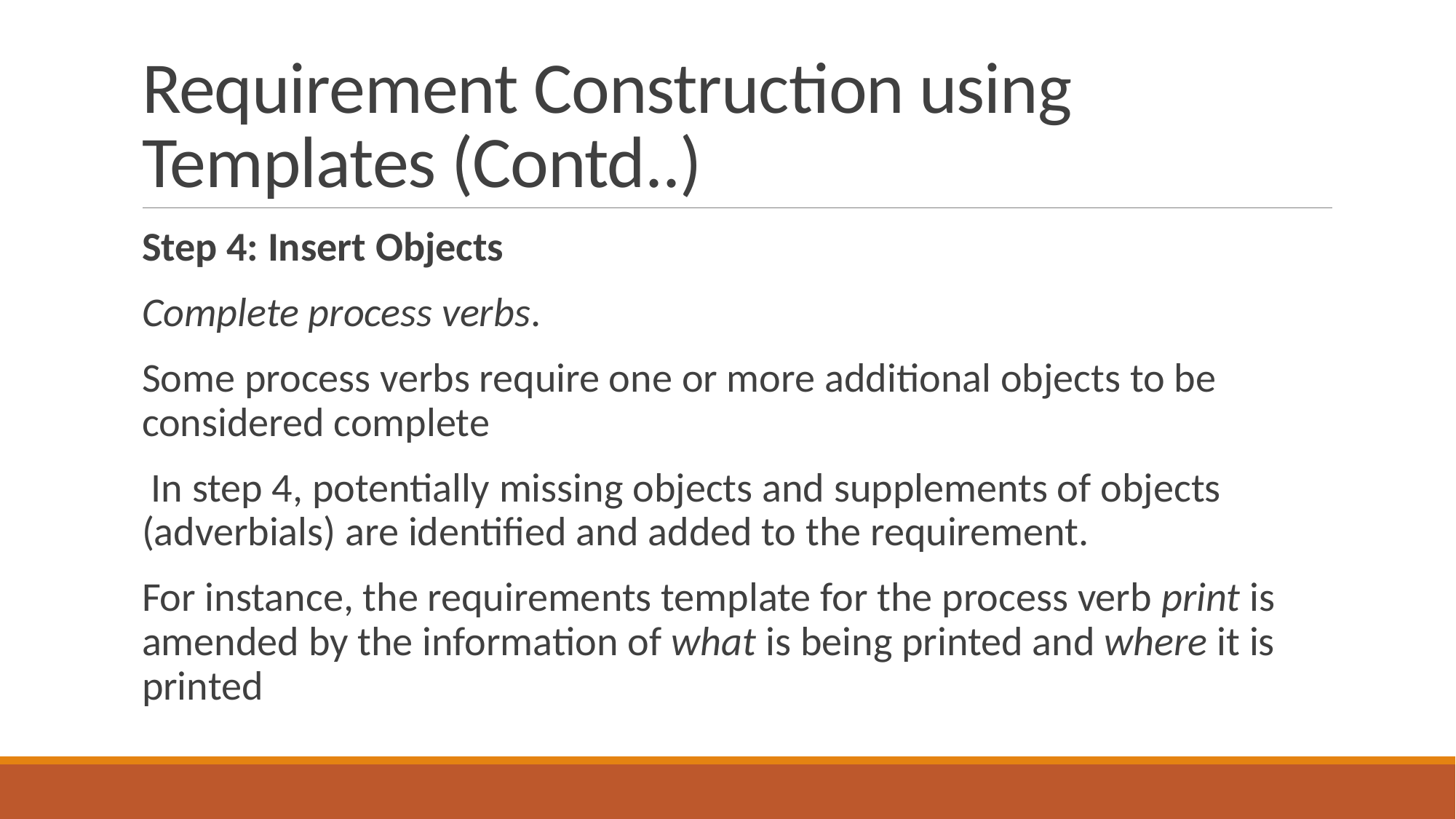

# Requirement Construction using Templates (Contd..)
Step 4: Insert Objects
Complete process verbs.
Some process verbs require one or more additional objects to be considered complete
 In step 4, potentially missing objects and supplements of objects (adverbials) are identified and added to the requirement.
For instance, the requirements template for the process verb print is amended by the information of what is being printed and where it is printed